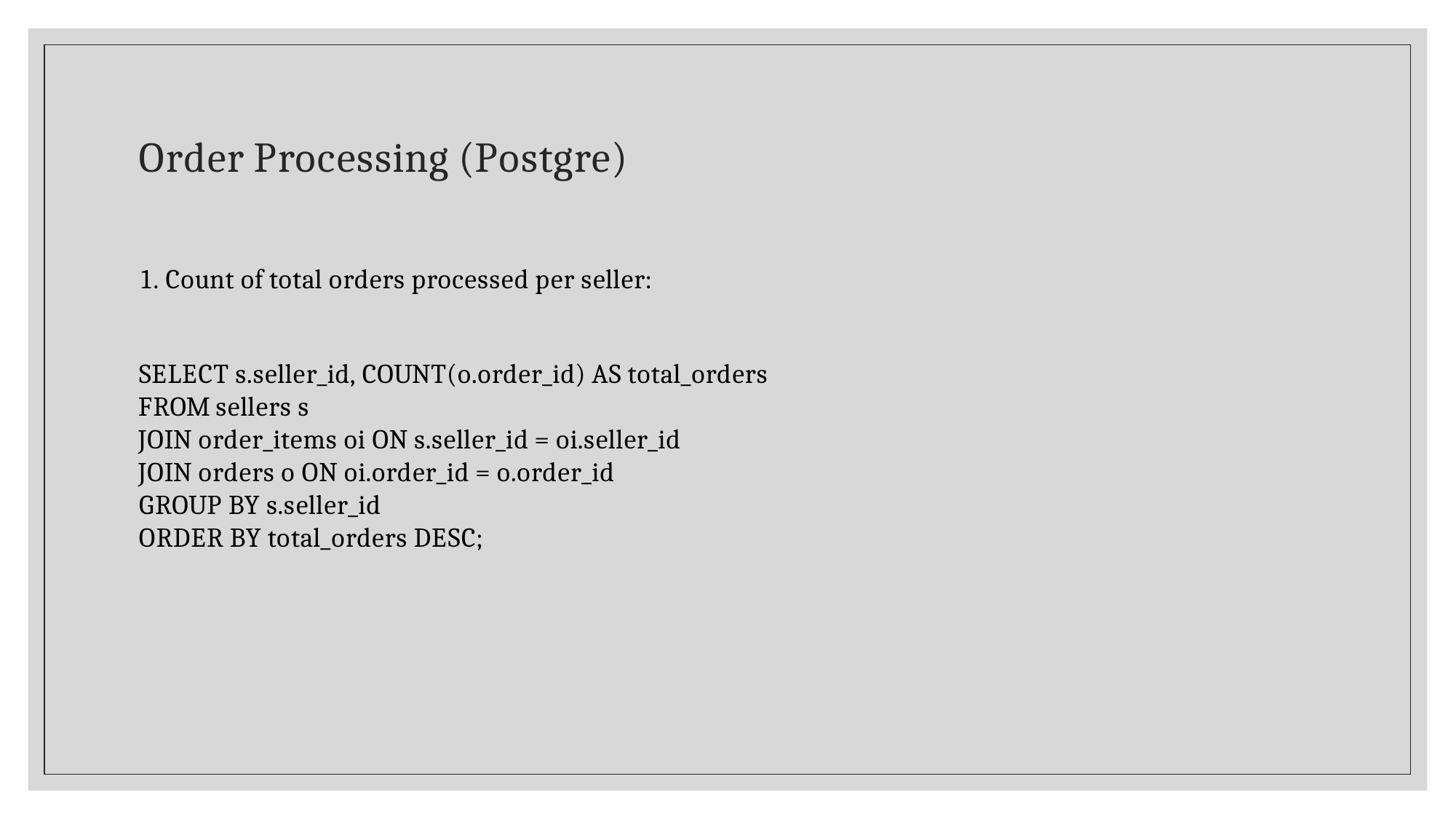

# Order Processing (Postgre)
1. Count of total orders processed per seller:
SELECT s.seller_id, COUNT(o.order_id) AS total_orders
FROM sellers s
JOIN order_items oi ON s.seller_id = oi.seller_id
JOIN orders o ON oi.order_id = o.order_id
GROUP BY s.seller_id
ORDER BY total_orders DESC;